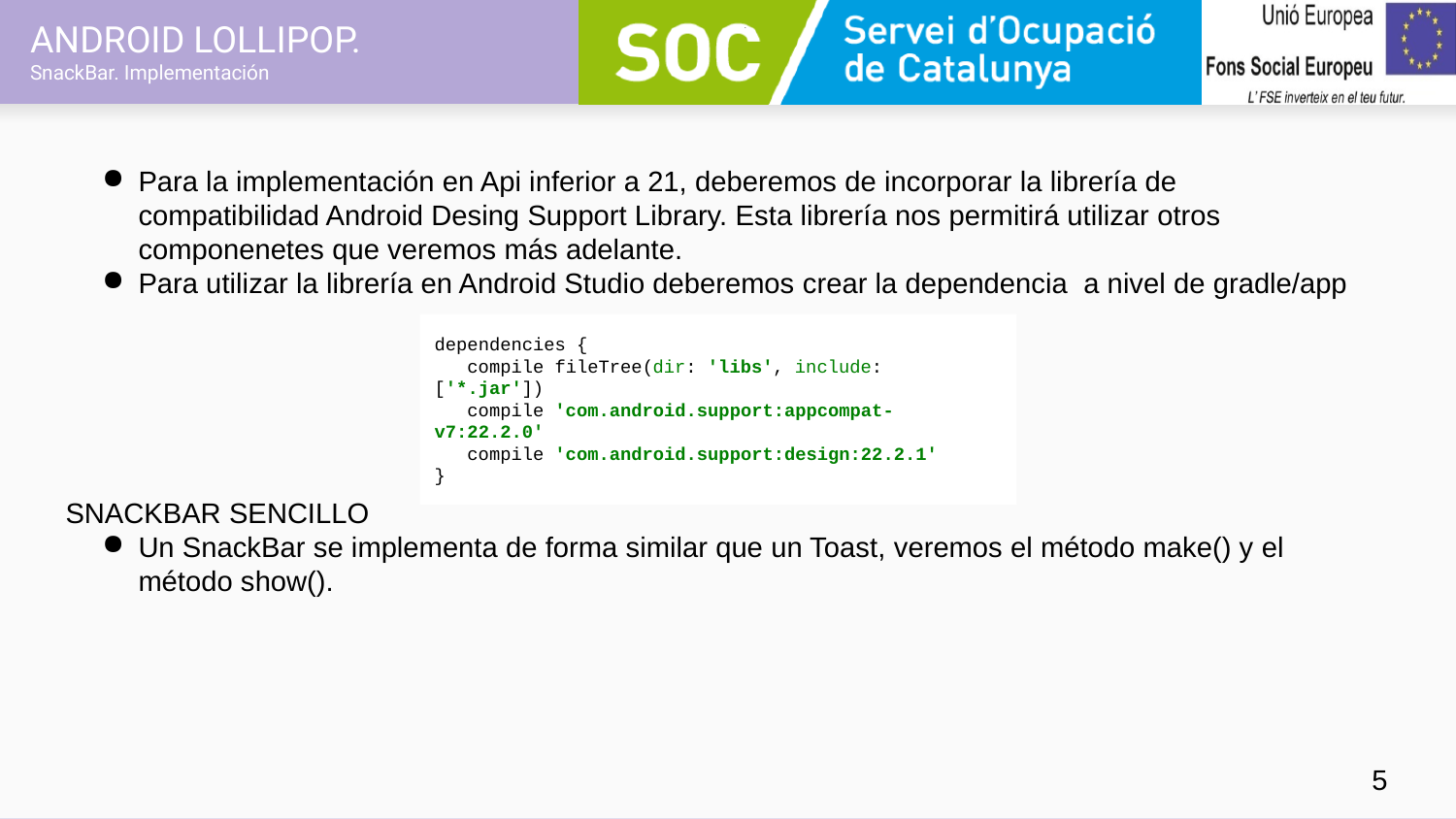

# ANDROID LOLLIPOP.
SnackBar. Implementación
Para la implementación en Api inferior a 21, deberemos de incorporar la librería de compatibilidad Android Desing Support Library. Esta librería nos permitirá utilizar otros componenetes que veremos más adelante.
Para utilizar la librería en Android Studio deberemos crear la dependencia  a nivel de gradle/app

dependencies {
   compile fileTree(dir: 'libs', include: ['*.jar'])
   compile 'com.android.support:appcompat-v7:22.2.0'
   compile 'com.android.support:design:22.2.1'
}
SNACKBAR SENCILLO
Un SnackBar se implementa de forma similar que un Toast, veremos el método make() y el método show().

5